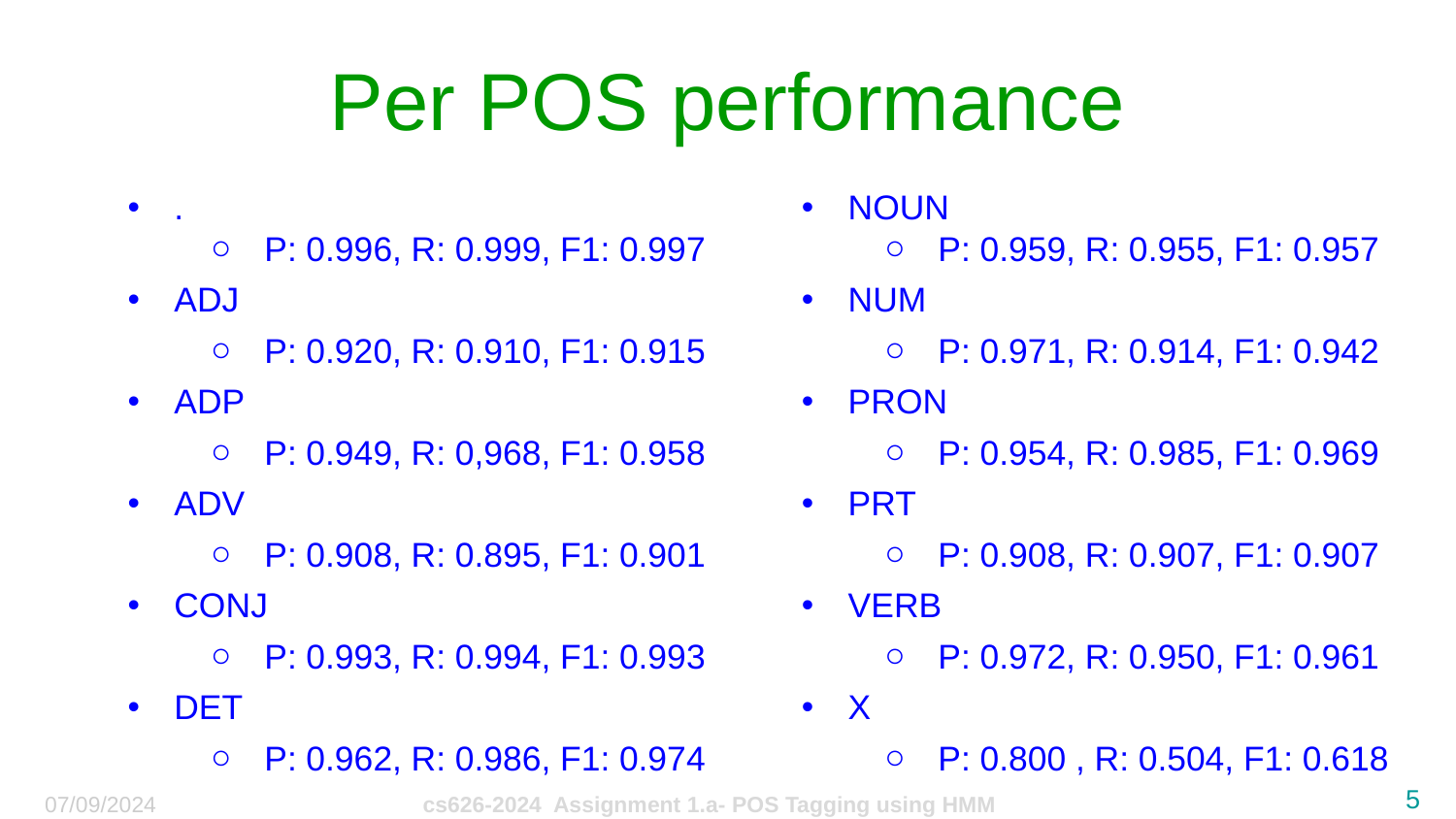

# Per POS performance
.
P: 0.996, R: 0.999, F1: 0.997
ADJ
P: 0.920, R: 0.910, F1: 0.915
ADP
P: 0.949, R: 0,968, F1: 0.958
ADV
P: 0.908, R: 0.895, F1: 0.901
CONJ
P: 0.993, R: 0.994, F1: 0.993
DET
P: 0.962, R: 0.986, F1: 0.974
NOUN
P: 0.959, R: 0.955, F1: 0.957
NUM
P: 0.971, R: 0.914, F1: 0.942
PRON
P: 0.954, R: 0.985, F1: 0.969
PRT
P: 0.908, R: 0.907, F1: 0.907
VERB
P: 0.972, R: 0.950, F1: 0.961
X
P: 0.800 , R: 0.504, F1: 0.618
5
07/09/2024
cs626-2024  Assignment 1.a- POS Tagging using HMM